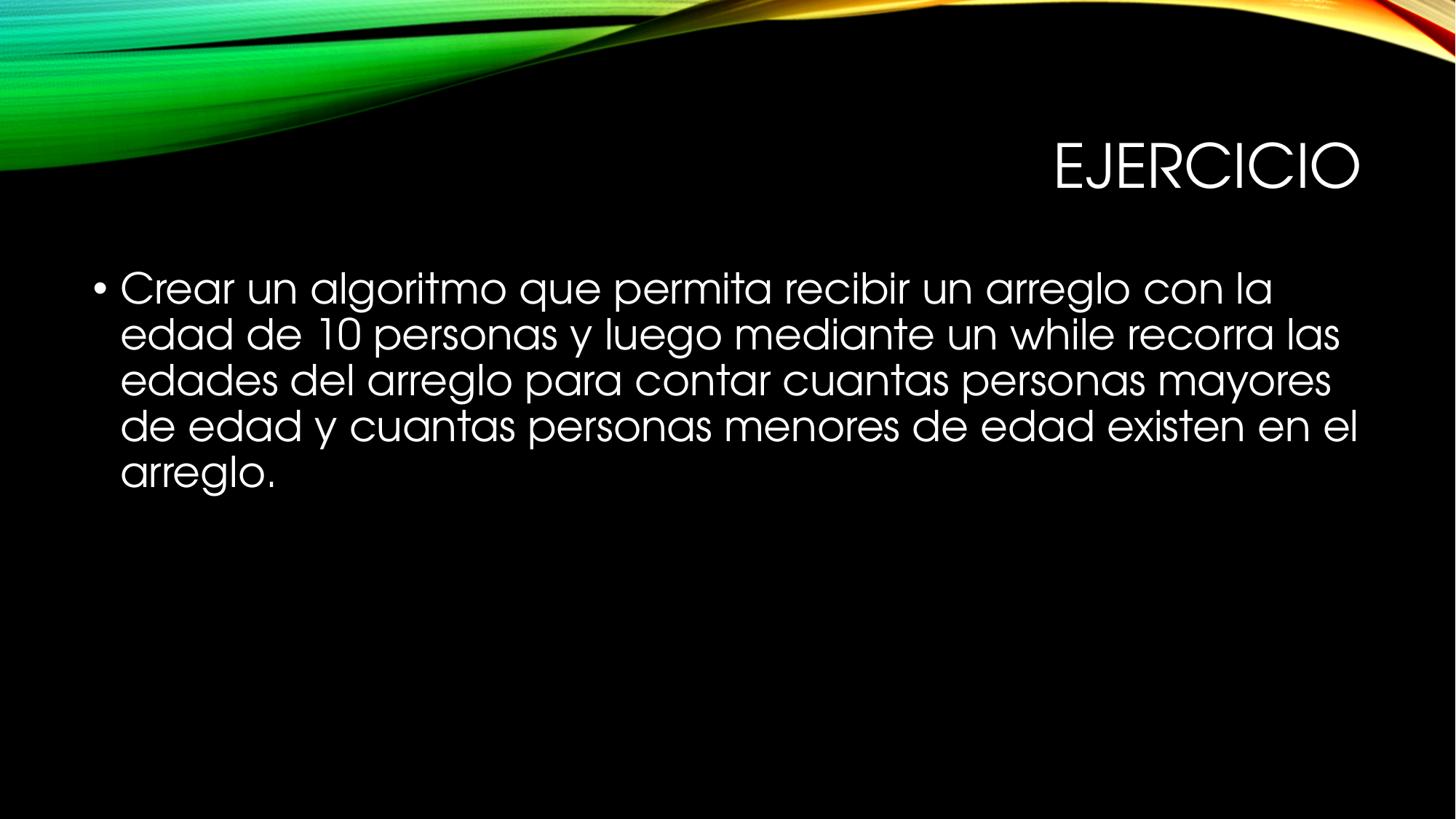

# Ejercicio
Crear un algoritmo que permita recibir un arreglo con la edad de 10 personas y luego mediante un while recorra las edades del arreglo para contar cuantas personas mayores de edad y cuantas personas menores de edad existen en el arreglo.